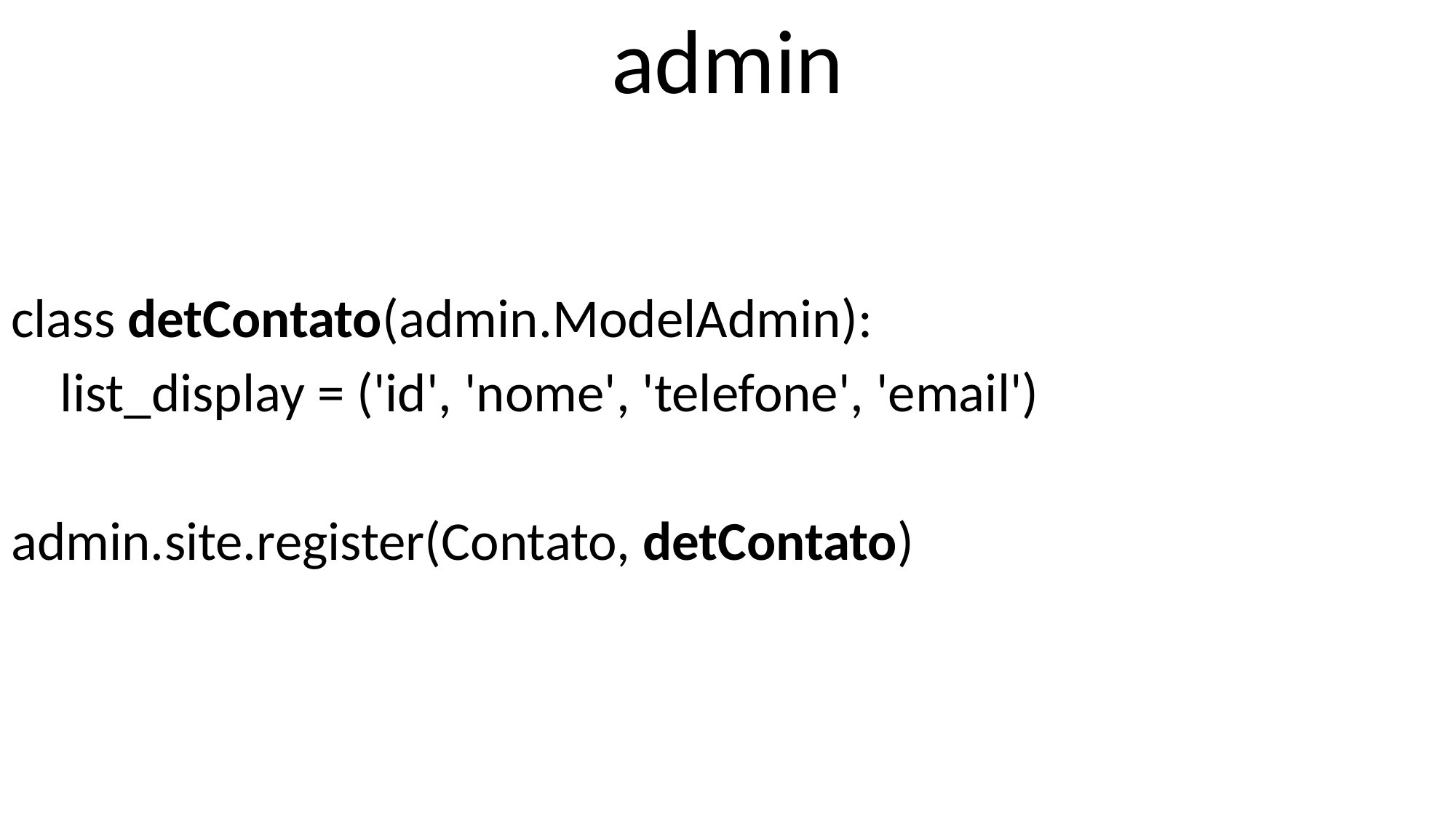

# admin
class detContato(admin.ModelAdmin):
    list_display = ('id', 'nome', 'telefone', 'email')

admin.site.register(Contato, detContato)